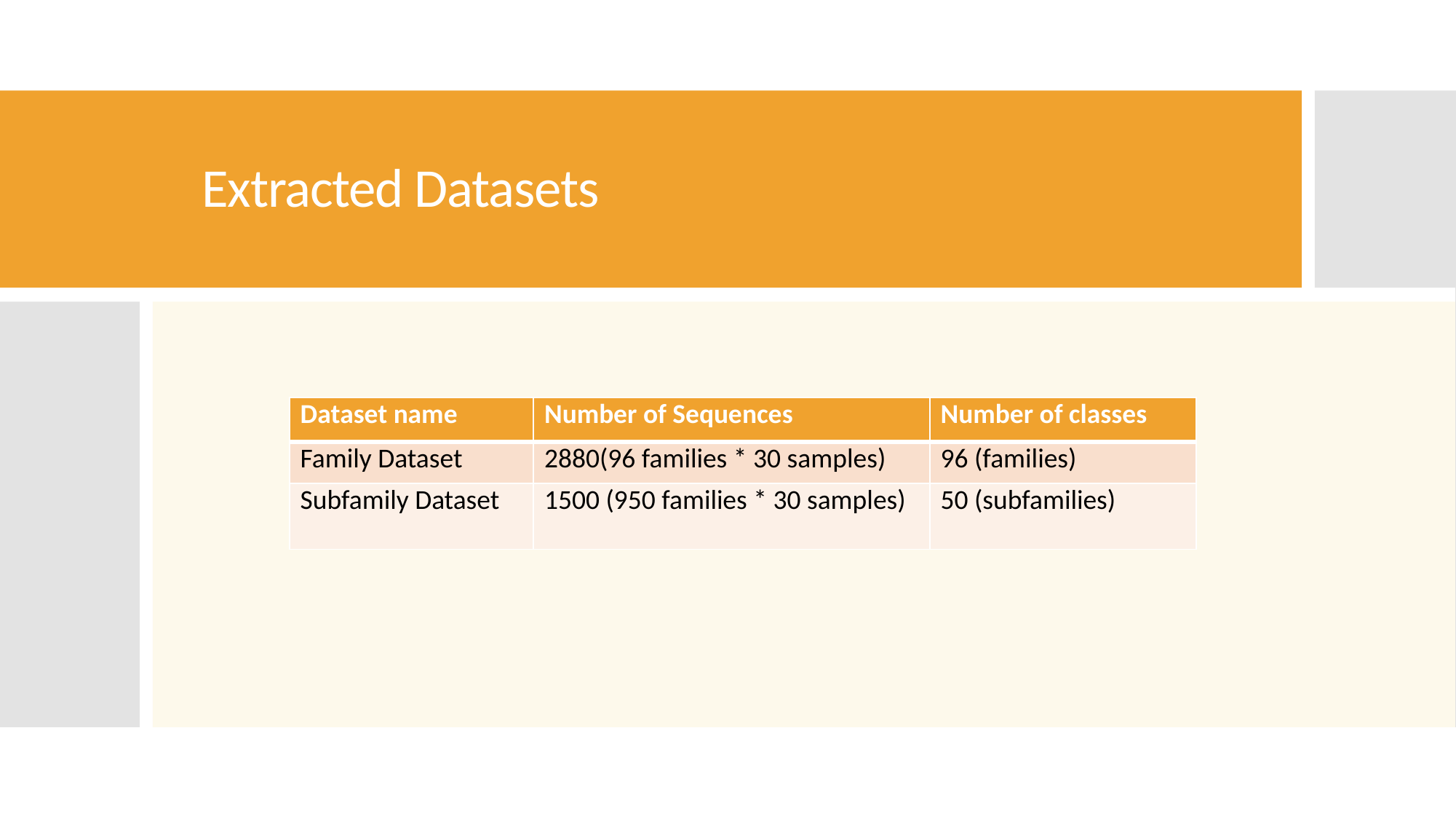

# Extracted Datasets

| Dataset name | Number of Sequences | Number of classes |
| --- | --- | --- |
| Family Dataset | 2880(96 families \* 30 samples) | 96 (families) |
| Subfamily Dataset | 1500 (950 families \* 30 samples) | 50 (subfamilies) |